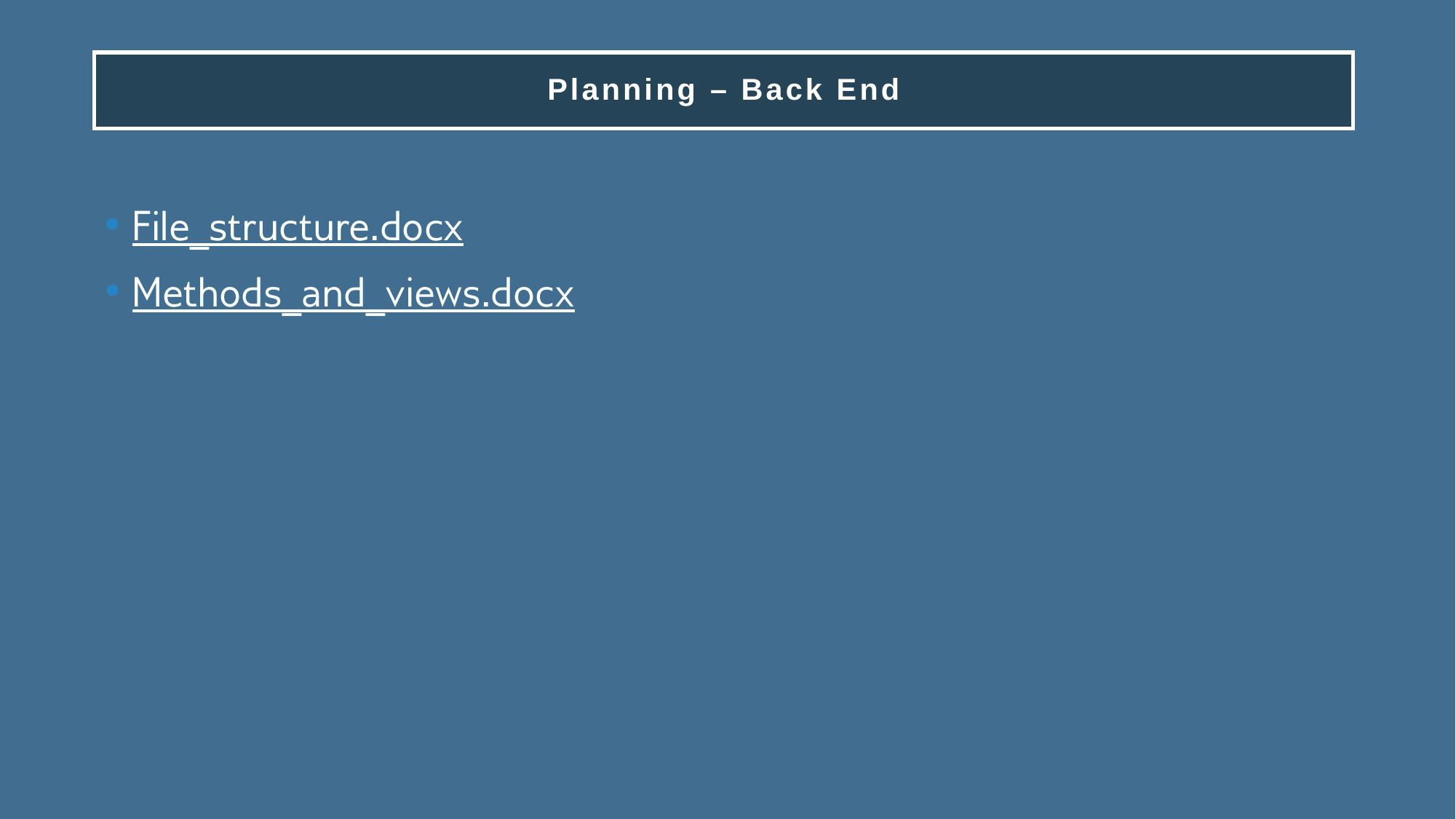

# Planning – Back End
File_structure.docx
Methods_and_views.docx